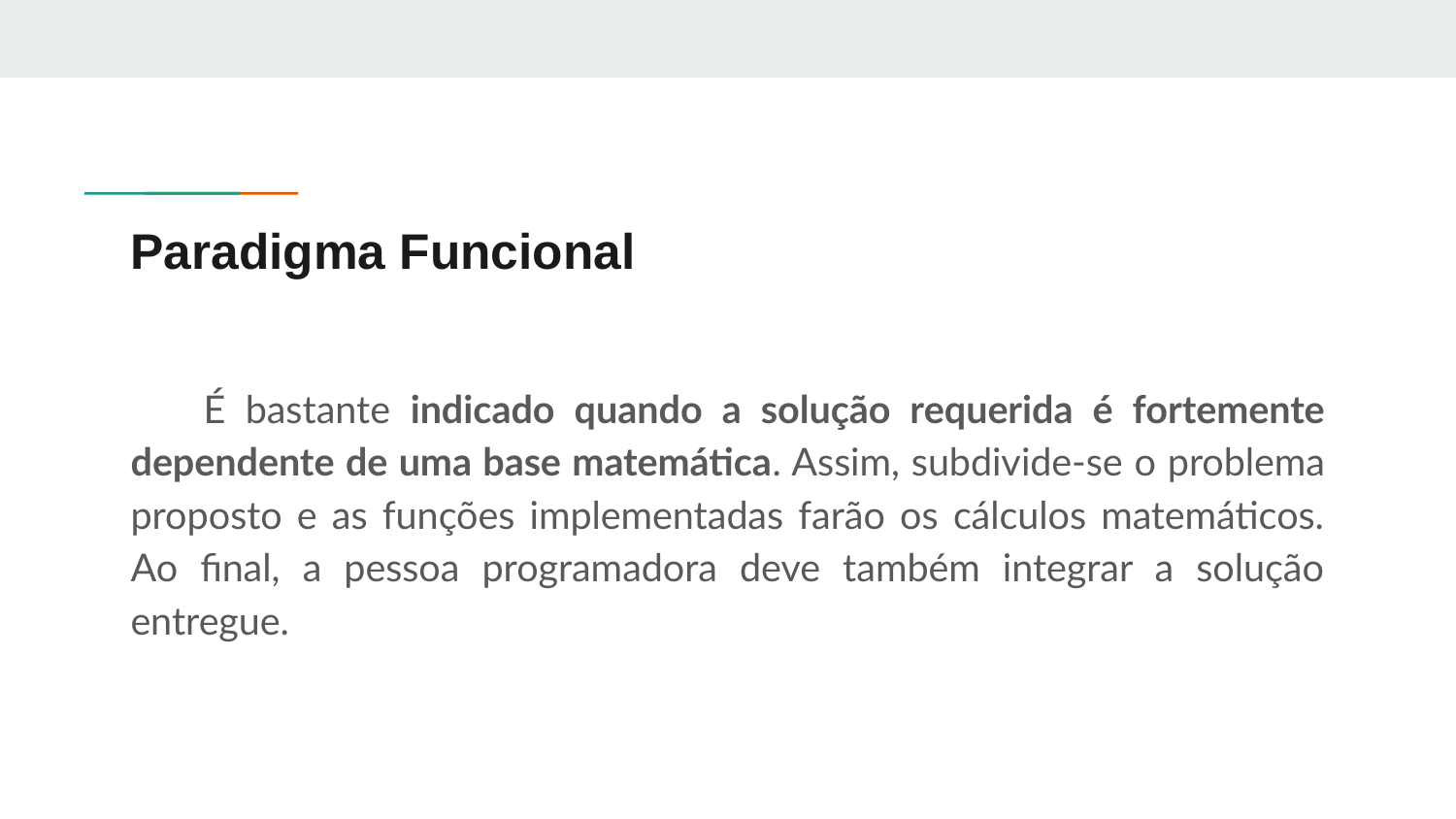

# Paradigma Funcional
É bastante indicado quando a solução requerida é fortemente dependente de uma base matemática. Assim, subdivide-se o problema proposto e as funções implementadas farão os cálculos matemáticos. Ao final, a pessoa programadora deve também integrar a solução entregue.